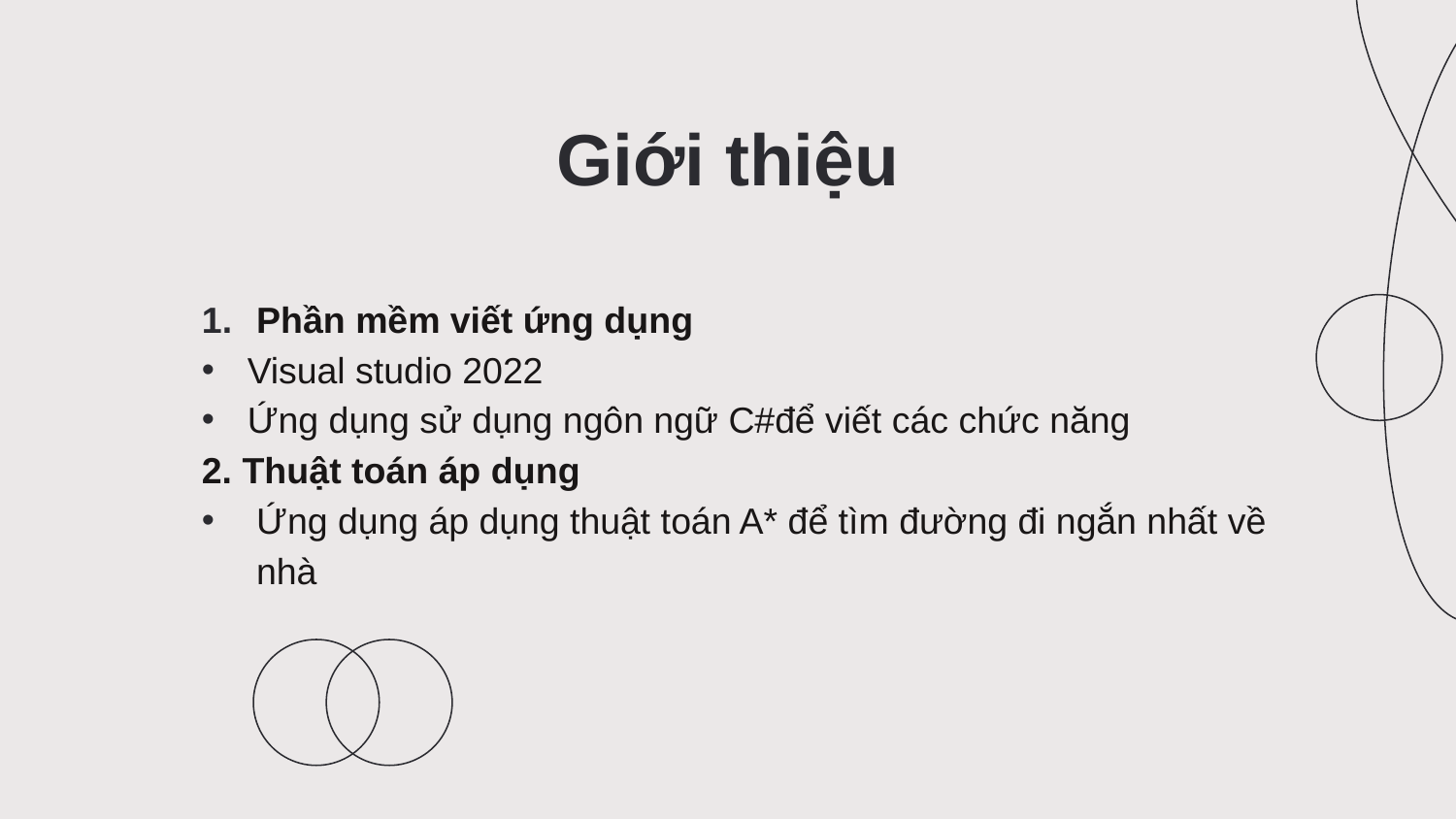

# Giới thiệu
Phần mềm viết ứng dụng
Visual studio 2022
Ứng dụng sử dụng ngôn ngữ C#để viết các chức năng
2. Thuật toán áp dụng
Ứng dụng áp dụng thuật toán A* để tìm đường đi ngắn nhất về nhà